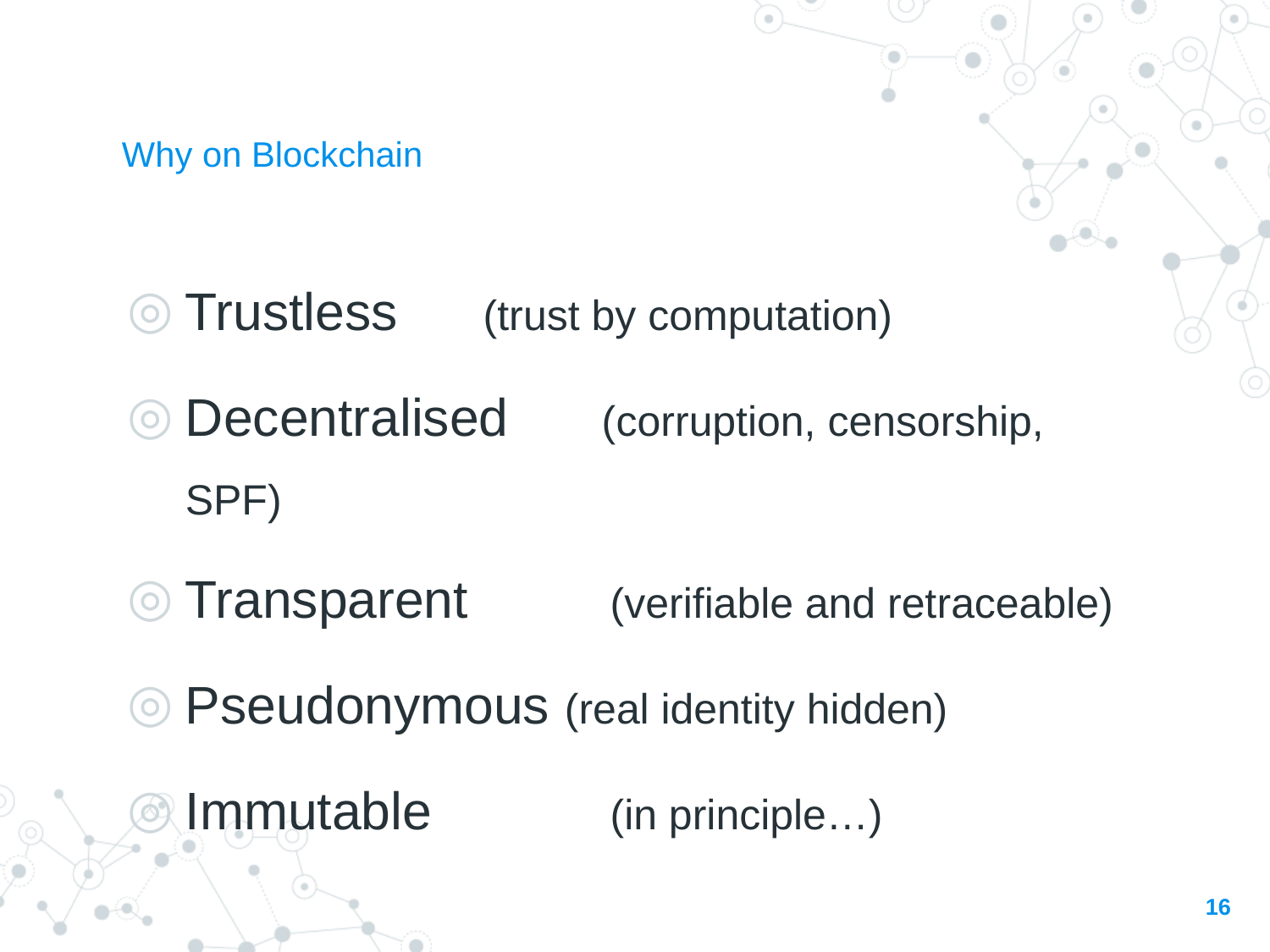

# Why on Blockchain
Trustless 	   (trust by computation)
Decentralised 	   (corruption, censorship, SPF)
Transparent 	   (verifiable and retraceable)
Pseudonymous (real identity hidden)
Immutable 	   (in principle…)
16